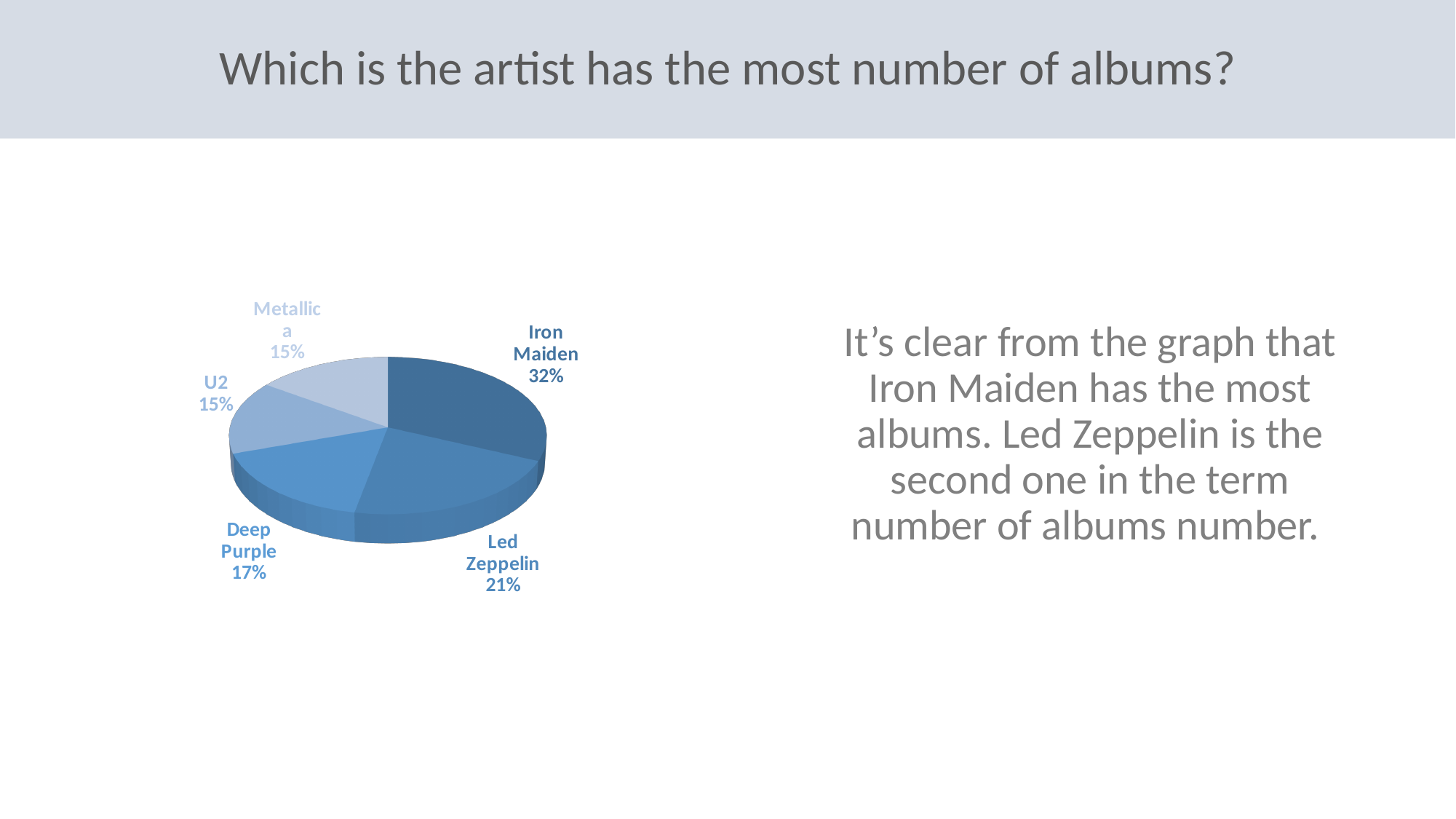

Which is the artist has the most number of albums?

[unsupported chart]

It’s clear from the graph that Iron Maiden has the most albums. Led Zeppelin is the second one in the term number of albums number.